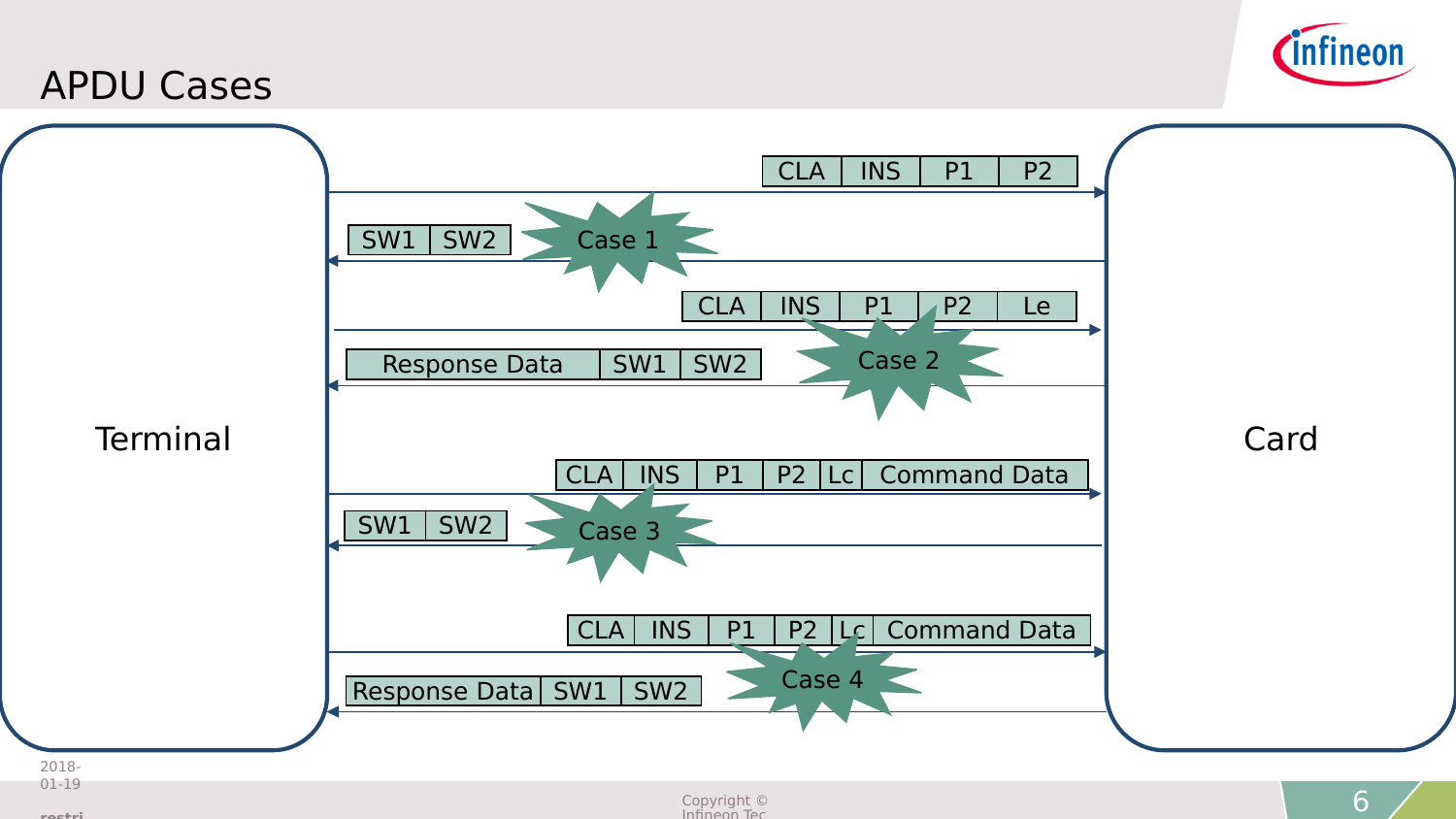

# APDU Cases
Terminal
Card
| CLA | INS | P1 | P2 |
| --- | --- | --- | --- |
Case 1
| SW1 | SW2 |
| --- | --- |
| CLA | INS | P1 | P2 | Le |
| --- | --- | --- | --- | --- |
Case 2
| Response Data | SW1 | SW2 |
| --- | --- | --- |
| CLA | INS | P1 | P2 | Lc | Command Data |
| --- | --- | --- | --- | --- | --- |
Case 3
| SW1 | SW2 |
| --- | --- |
| CLA | INS | P1 | P2 | Lc | Command Data |
| --- | --- | --- | --- | --- | --- |
Case 4
| Response Data | SW1 | SW2 |
| --- | --- | --- |
2018-01-19   restricted
Copyright © Infineon Technologies AG 2018. All rights reserved.
6